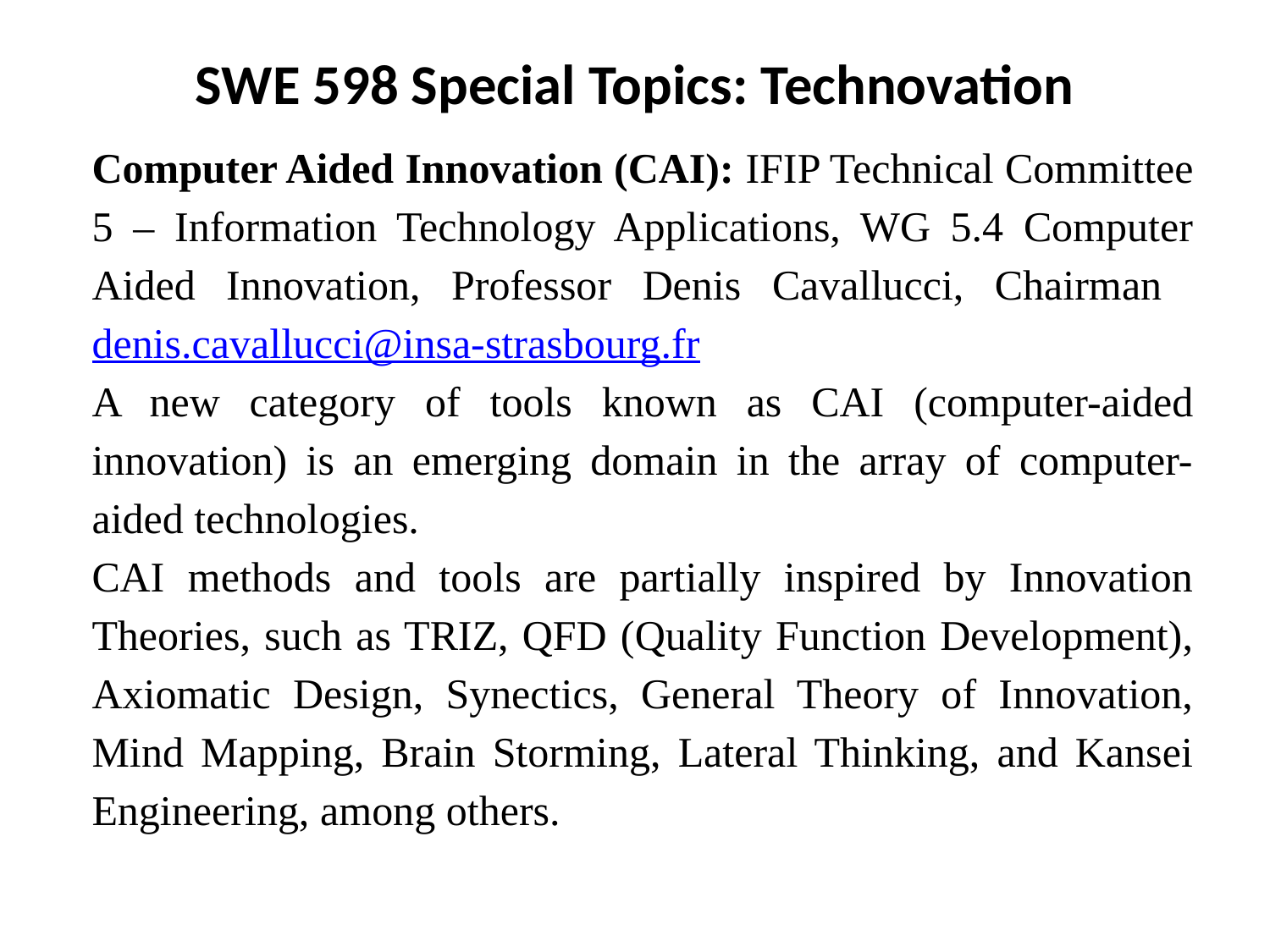

SWE 598 Special Topics: Technovation
Computer Aided Innovation (CAI): IFIP Technical Committee 5 – Information Technology Applications, WG 5.4 Computer Aided Innovation, Professor Denis Cavallucci, Chairman  denis.cavallucci@insa-strasbourg.fr
A new category of tools known as CAI (computer-aided innovation) is an emerging domain in the array of computer-aided technologies.
CAI methods and tools are partially inspired by Innovation Theories, such as TRIZ, QFD (Quality Function Development), Axiomatic Design, Synectics, General Theory of Innovation, Mind Mapping, Brain Storming, Lateral Thinking, and Kansei Engineering, among others.